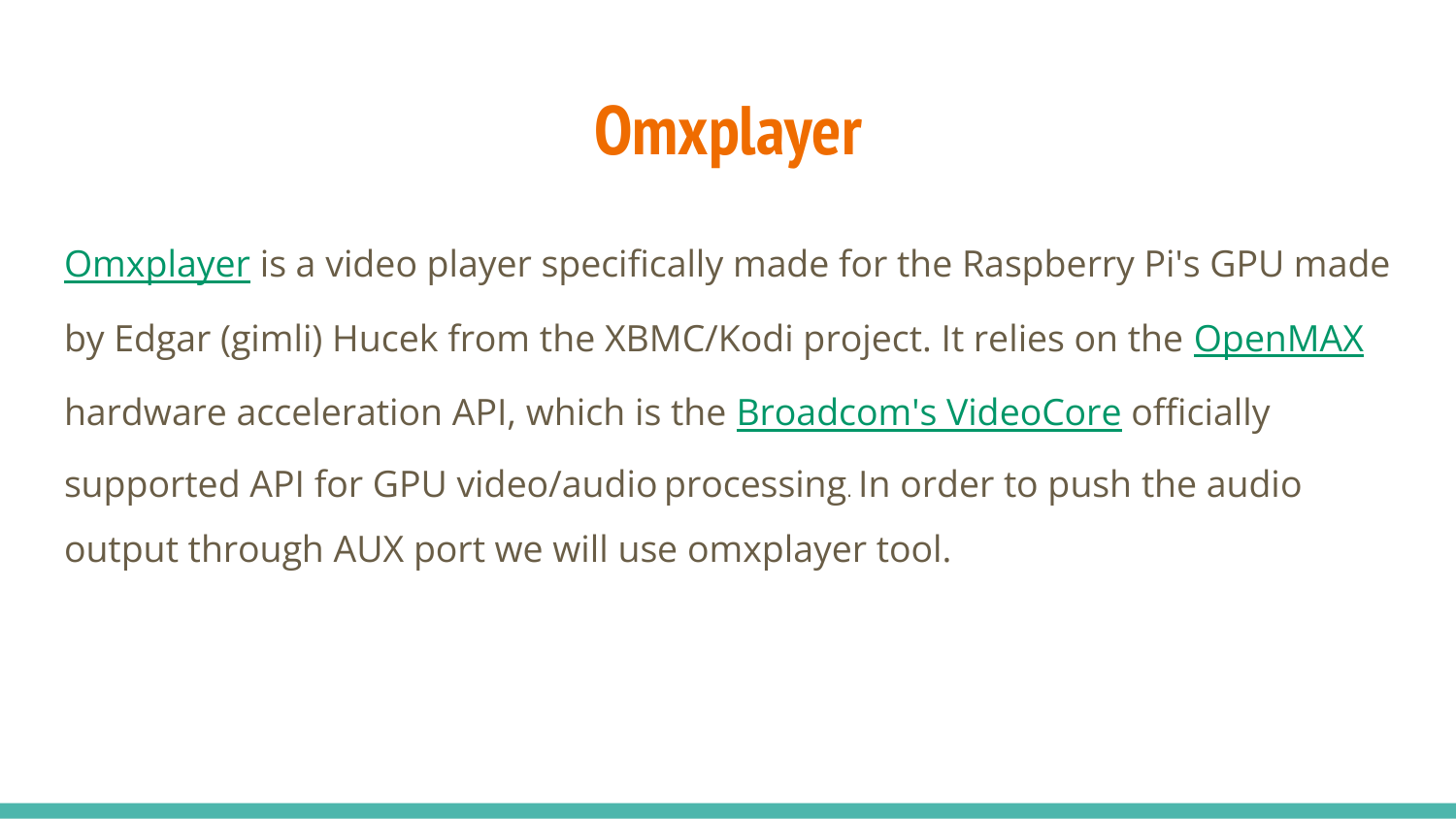

# Omxplayer
Omxplayer is a video player specifically made for the Raspberry Pi's GPU made by Edgar (gimli) Hucek from the XBMC/Kodi project. It relies on the OpenMAX hardware acceleration API, which is the Broadcom's VideoCore officially supported API for GPU video/audio processing. In order to push the audio output through AUX port we will use omxplayer tool.